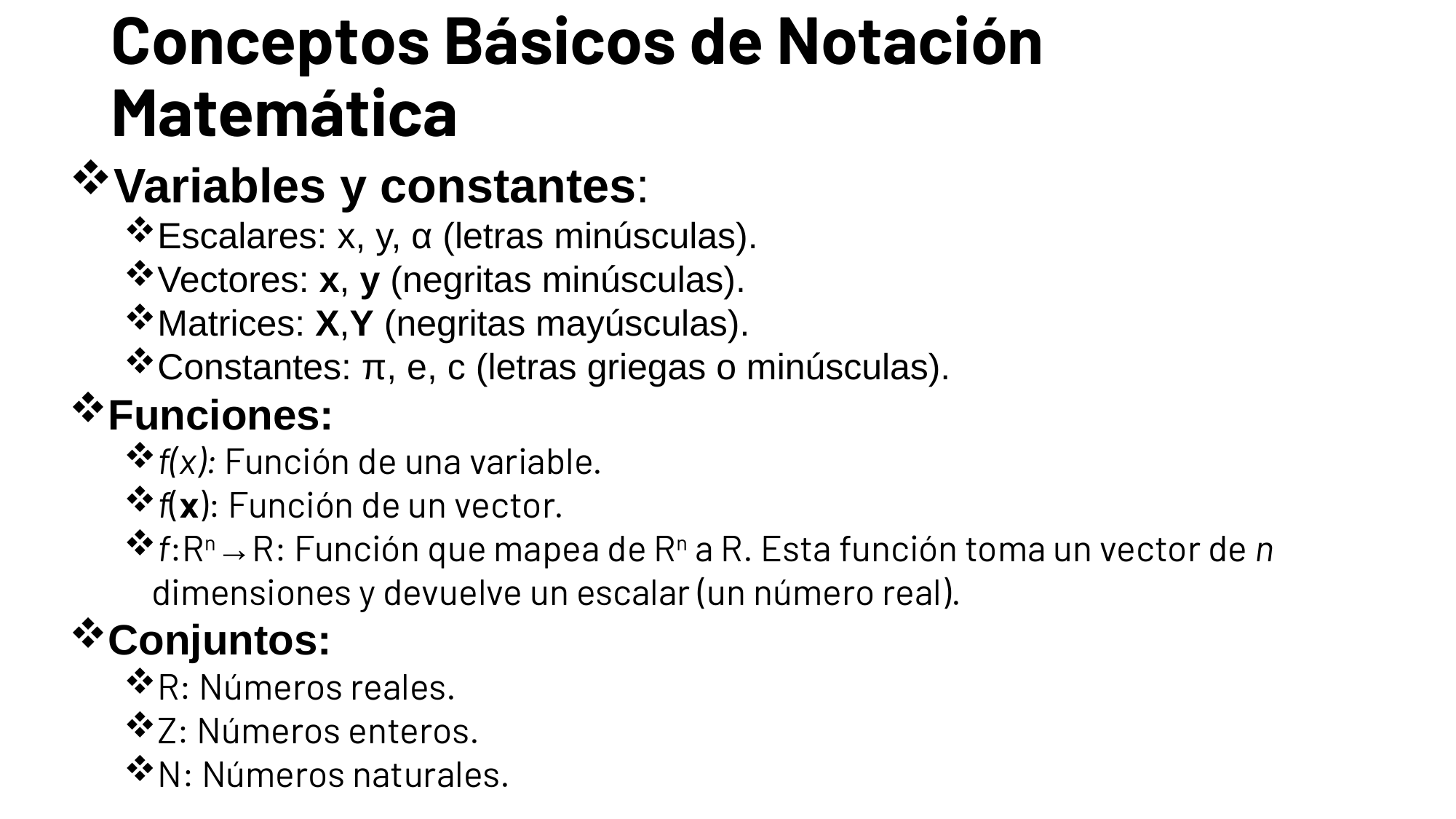

# Conceptos Básicos de Notación Matemática
Variables y constantes:
Escalares: x, y, α (letras minúsculas).
Vectores: x, y (negritas minúsculas).
Matrices: X,Y (negritas mayúsculas).
Constantes: π, e, c (letras griegas o minúsculas).
Funciones:
f(x): Función de una variable.
f(x): Función de un vector.
f:Rn→R: Función que mapea de Rn a R. Esta función toma un vector de n dimensiones y devuelve un escalar (un número real).
Conjuntos:
R: Números reales.
Z: Números enteros.
N: Números naturales.